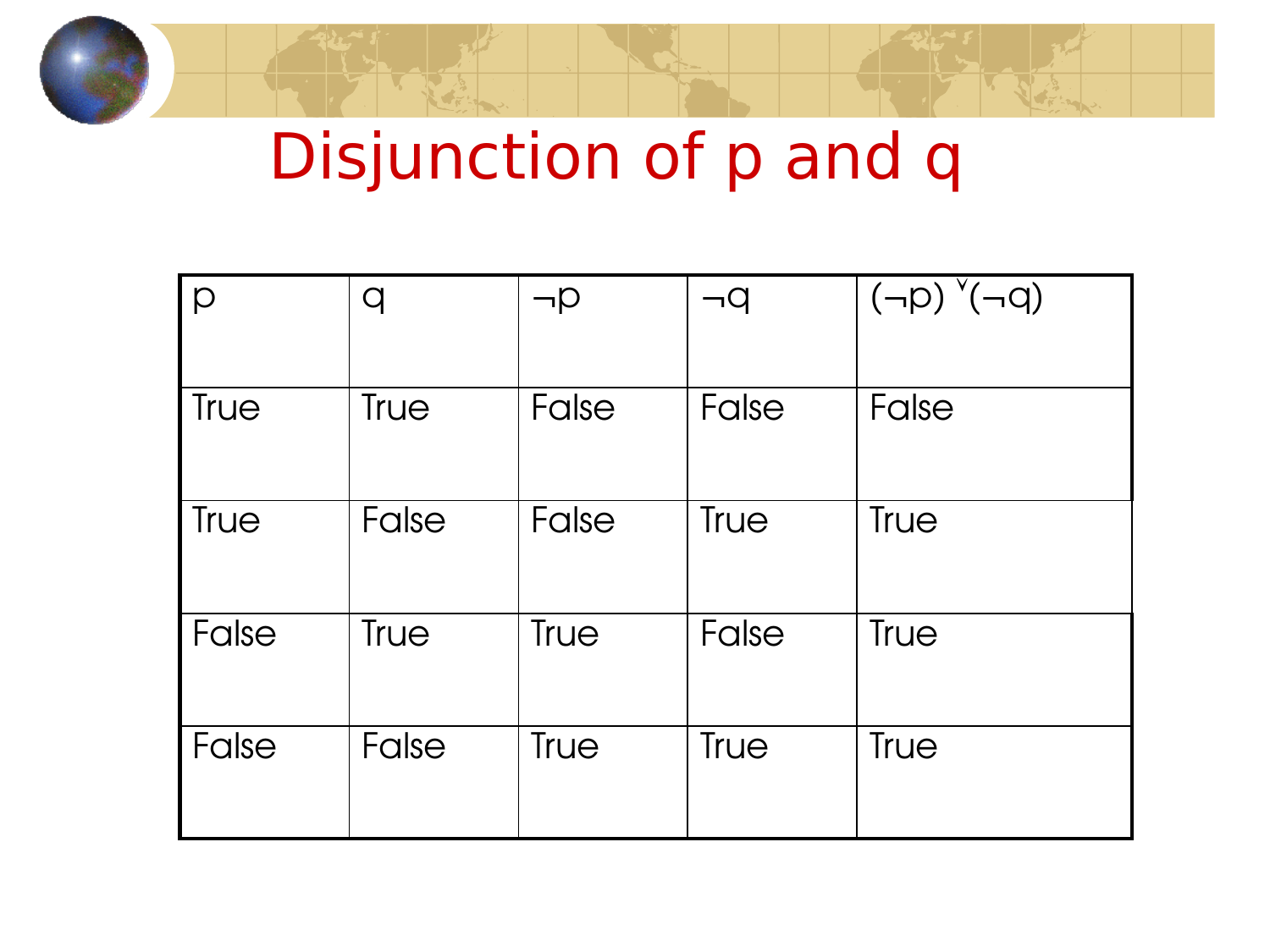

Disjunction of p and q
| p | q | ¬p | ¬q | (¬p) ∨(¬q) |
| --- | --- | --- | --- | --- |
| True | True | False | False | False |
| True | False | False | True | True |
| False | True | True | False | True |
| False | False | True | True | True |